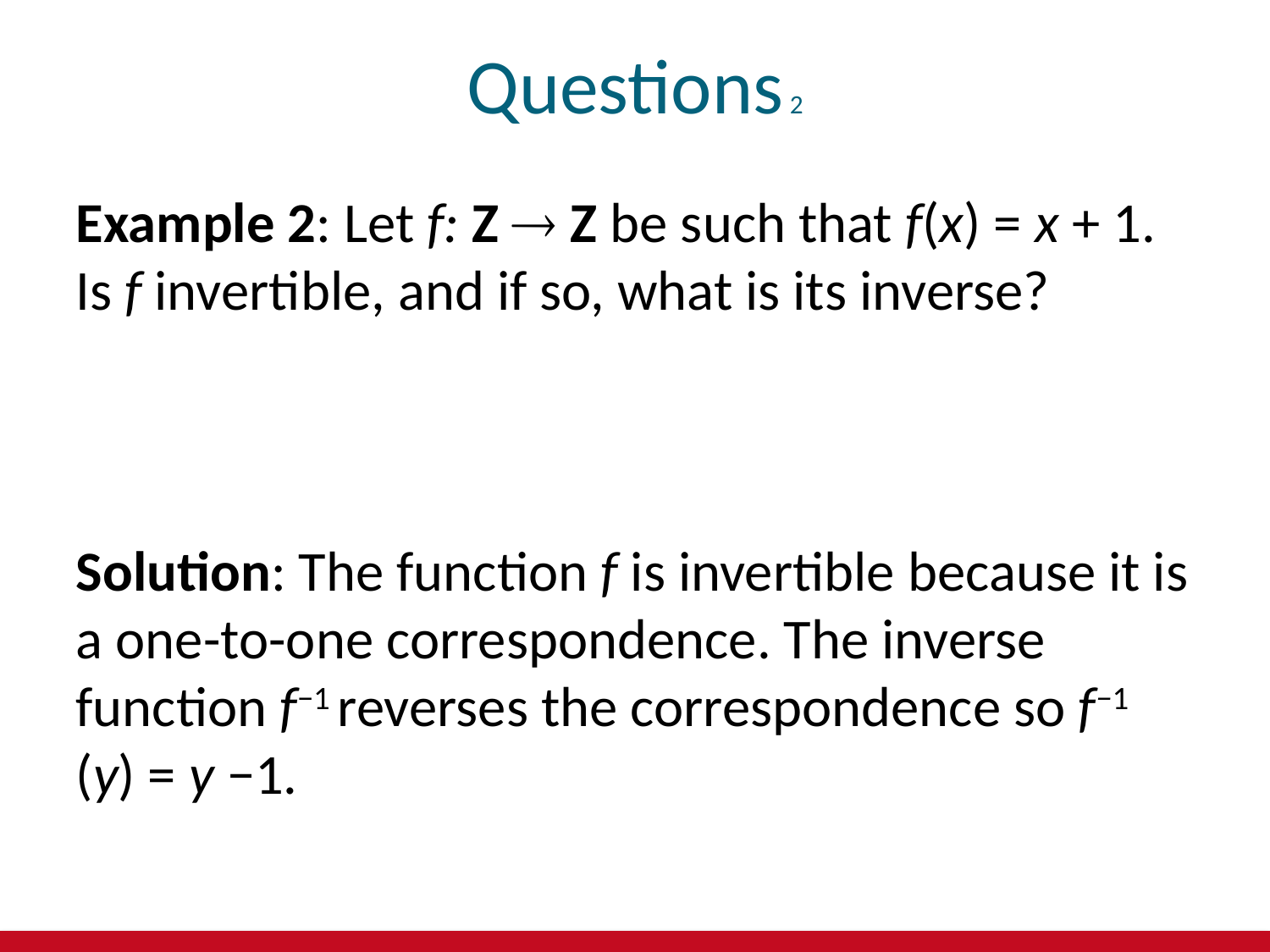

# Questions 2
Example 2: Let f: Z → Z be such that f(x) = x + 1. Is f invertible, and if so, what is its inverse?
Solution: The function f is invertible because it is a one-to-one correspondence. The inverse function f−1 reverses the correspondence so f−1 (y) = y −1.